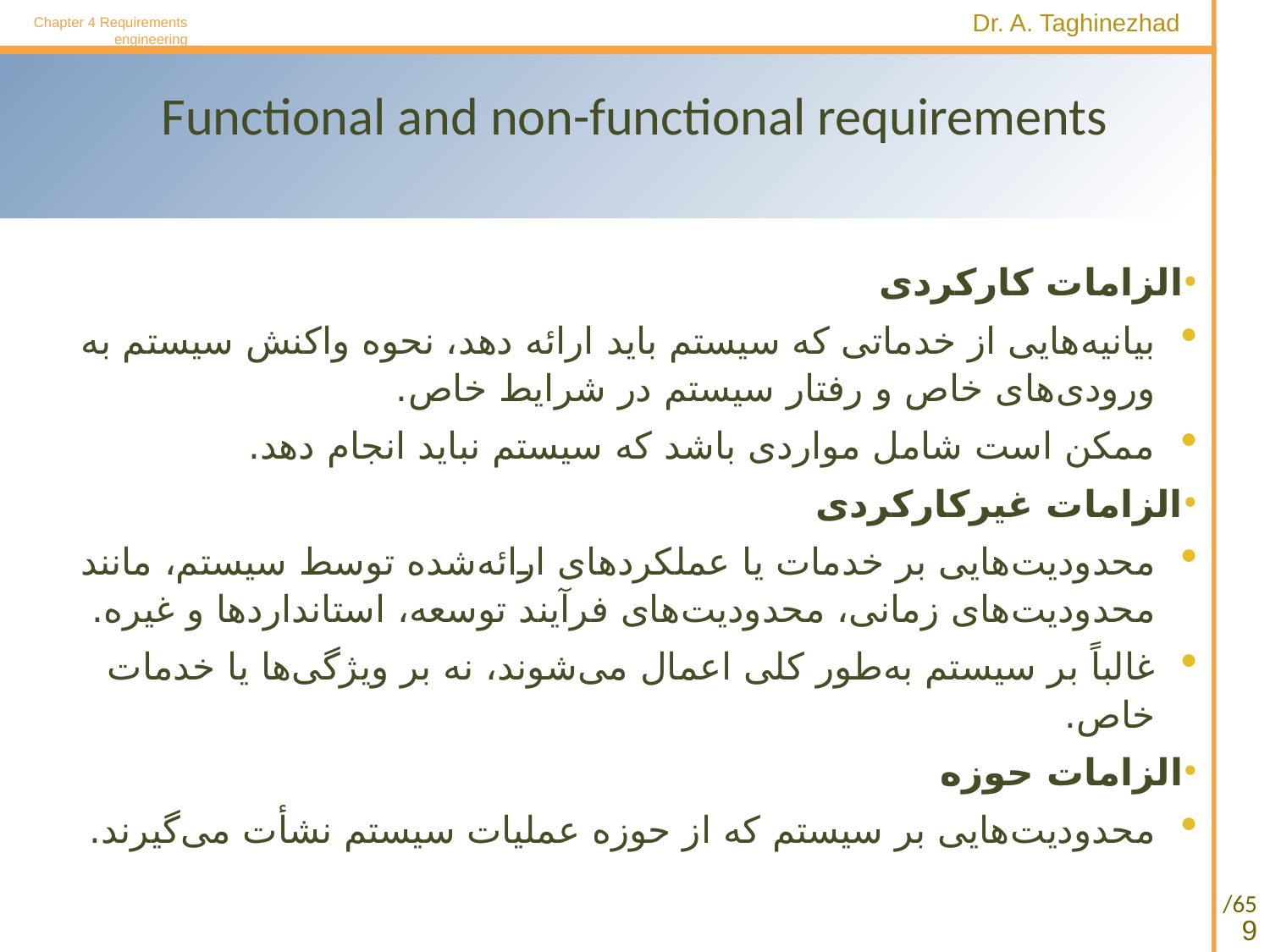

Chapter 4 Requirements engineering
# Functional and non-functional requirements
الزامات کارکردی
بیانیه‌هایی از خدماتی که سیستم باید ارائه دهد، نحوه واکنش سیستم به ورودی‌های خاص و رفتار سیستم در شرایط خاص.
ممکن است شامل مواردی باشد که سیستم نباید انجام دهد.
الزامات غیرکارکردی
محدودیت‌هایی بر خدمات یا عملکردهای ارائه‌شده توسط سیستم، مانند محدودیت‌های زمانی، محدودیت‌های فرآیند توسعه، استانداردها و غیره.
غالباً بر سیستم به‌طور کلی اعمال می‌شوند، نه بر ویژگی‌ها یا خدمات خاص.
الزامات حوزه
محدودیت‌هایی بر سیستم که از حوزه عملیات سیستم نشأت می‌گیرند.
9